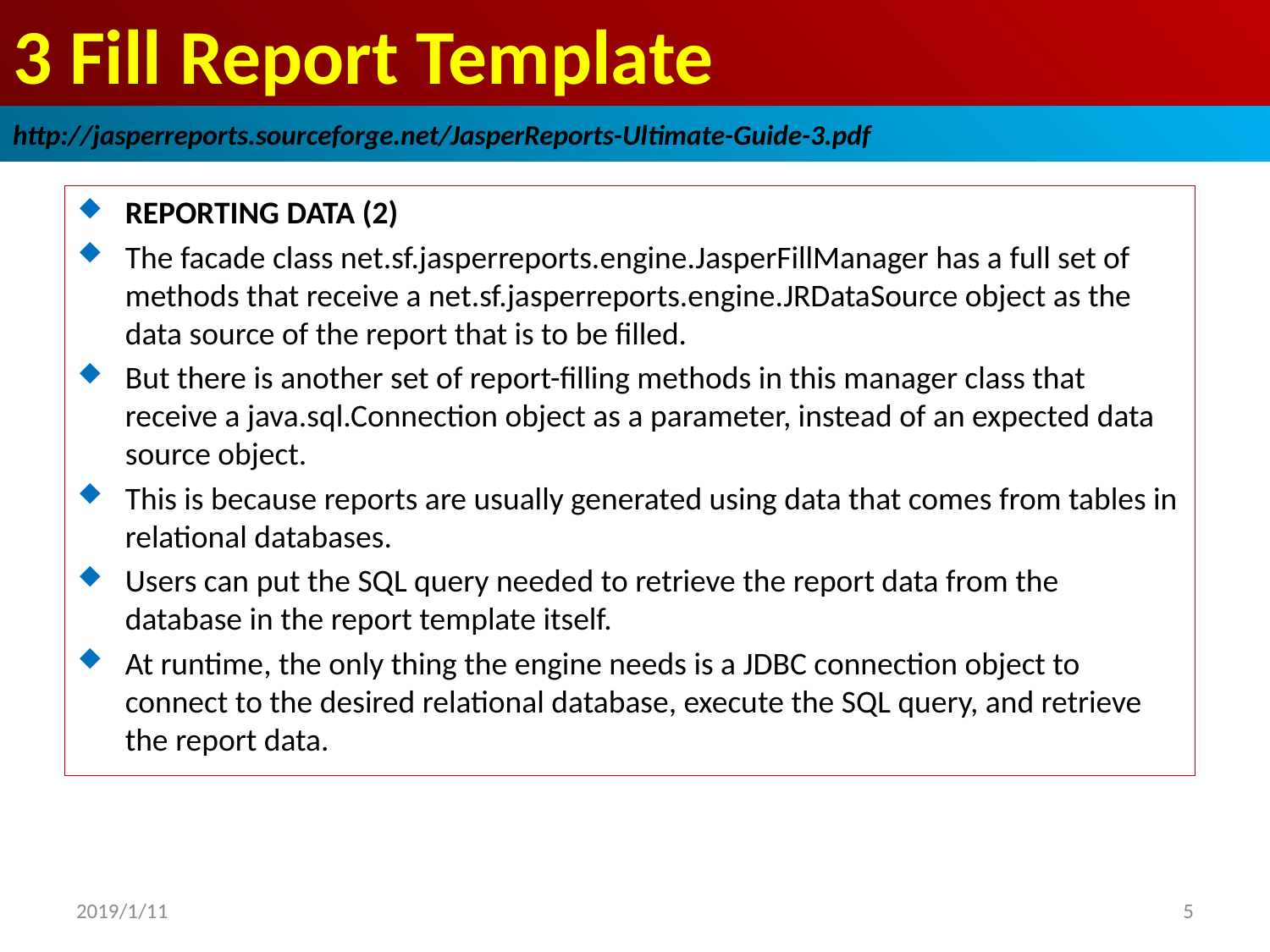

# 3 Fill Report Template
http://jasperreports.sourceforge.net/JasperReports-Ultimate-Guide-3.pdf
REPORTING DATA (2)
The facade class net.sf.jasperreports.engine.JasperFillManager has a full set of methods that receive a net.sf.jasperreports.engine.JRDataSource object as the data source of the report that is to be filled.
But there is another set of report-filling methods in this manager class that receive a java.sql.Connection object as a parameter, instead of an expected data source object.
This is because reports are usually generated using data that comes from tables in relational databases.
Users can put the SQL query needed to retrieve the report data from the database in the report template itself.
At runtime, the only thing the engine needs is a JDBC connection object to connect to the desired relational database, execute the SQL query, and retrieve the report data.
2019/1/11
5